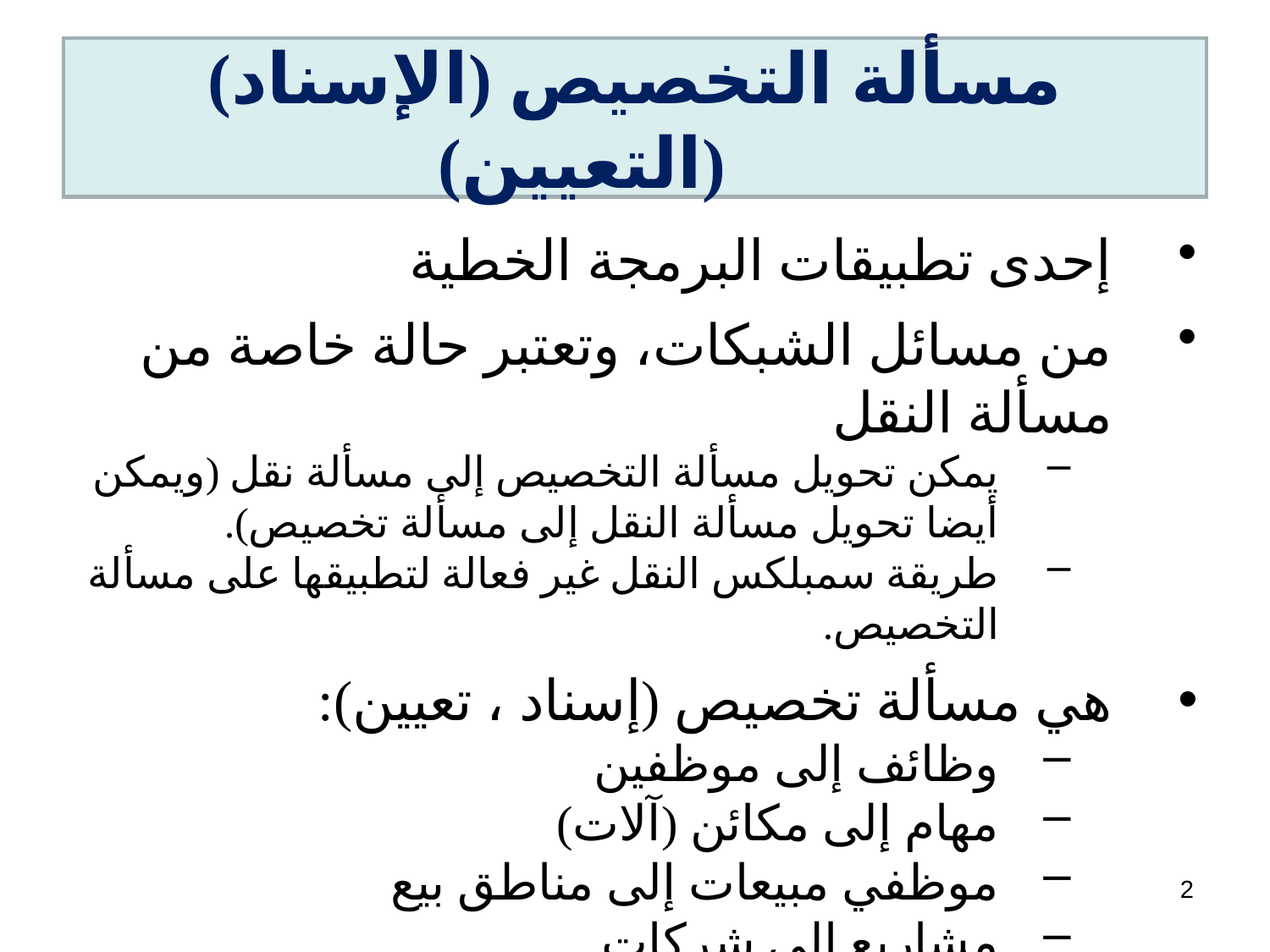

# مسألة التخصيص (الإسناد) (التعيين)
إحدى تطبيقات البرمجة الخطية

من مسائل الشبكات، وتعتبر حالة خاصة من مسألة النقل
يمكن تحويل مسألة التخصيص إلى مسألة نقل (ويمكن أيضا تحويل مسألة النقل إلى مسألة تخصيص).
طريقة سمبلكس النقل غير فعالة لتطبيقها على مسألة التخصيص.

هي مسألة تخصيص (إسناد ، تعيين):
وظائف إلى موظفين
مهام إلى مكائن (آلات)
موظفي مبيعات إلى مناطق بيع
مشاريع إلى شركات

2